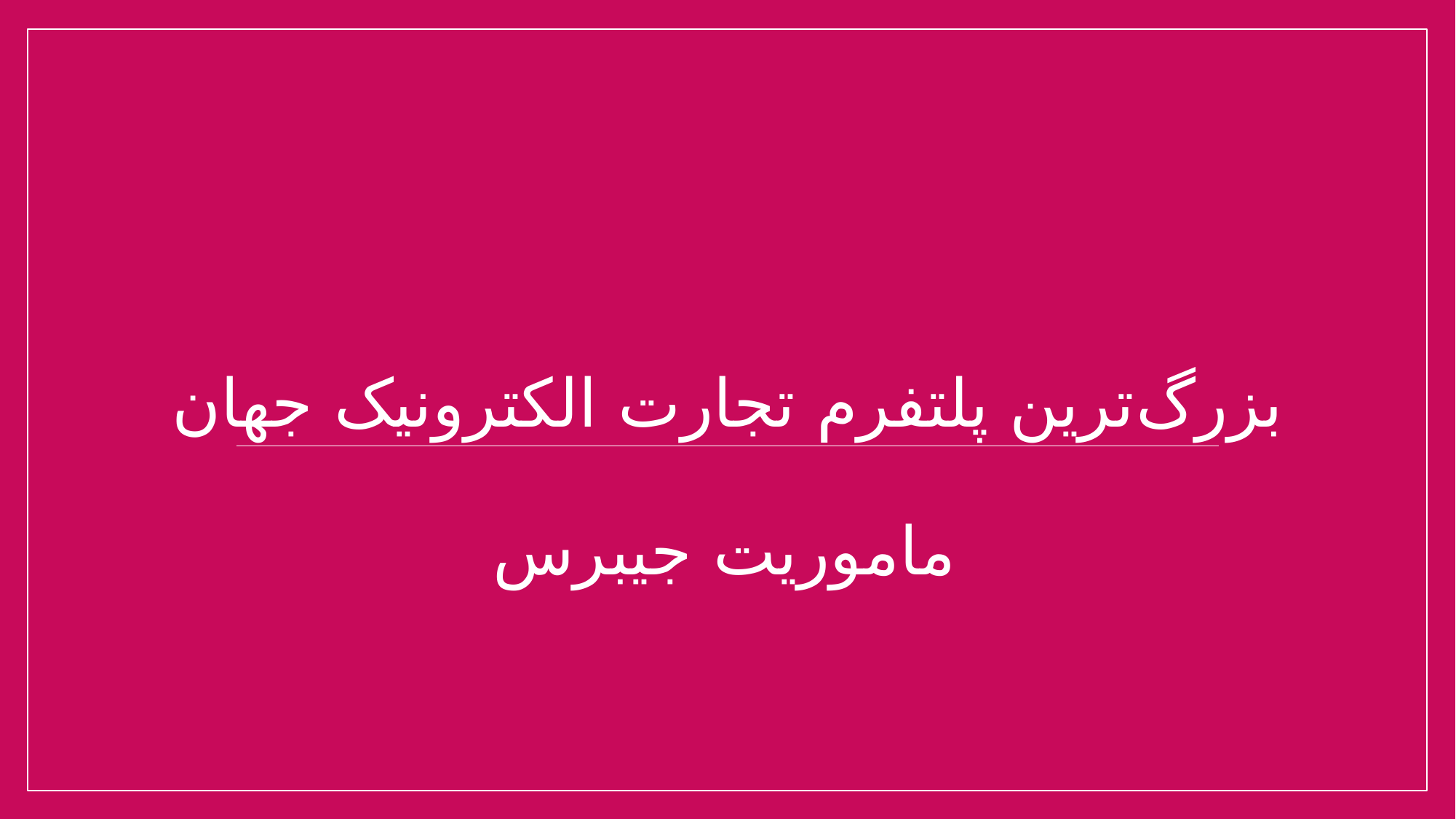

# بزرگ‌ترین پلتفرم تجارت الکترونیک جهان
ماموریت جیبرس